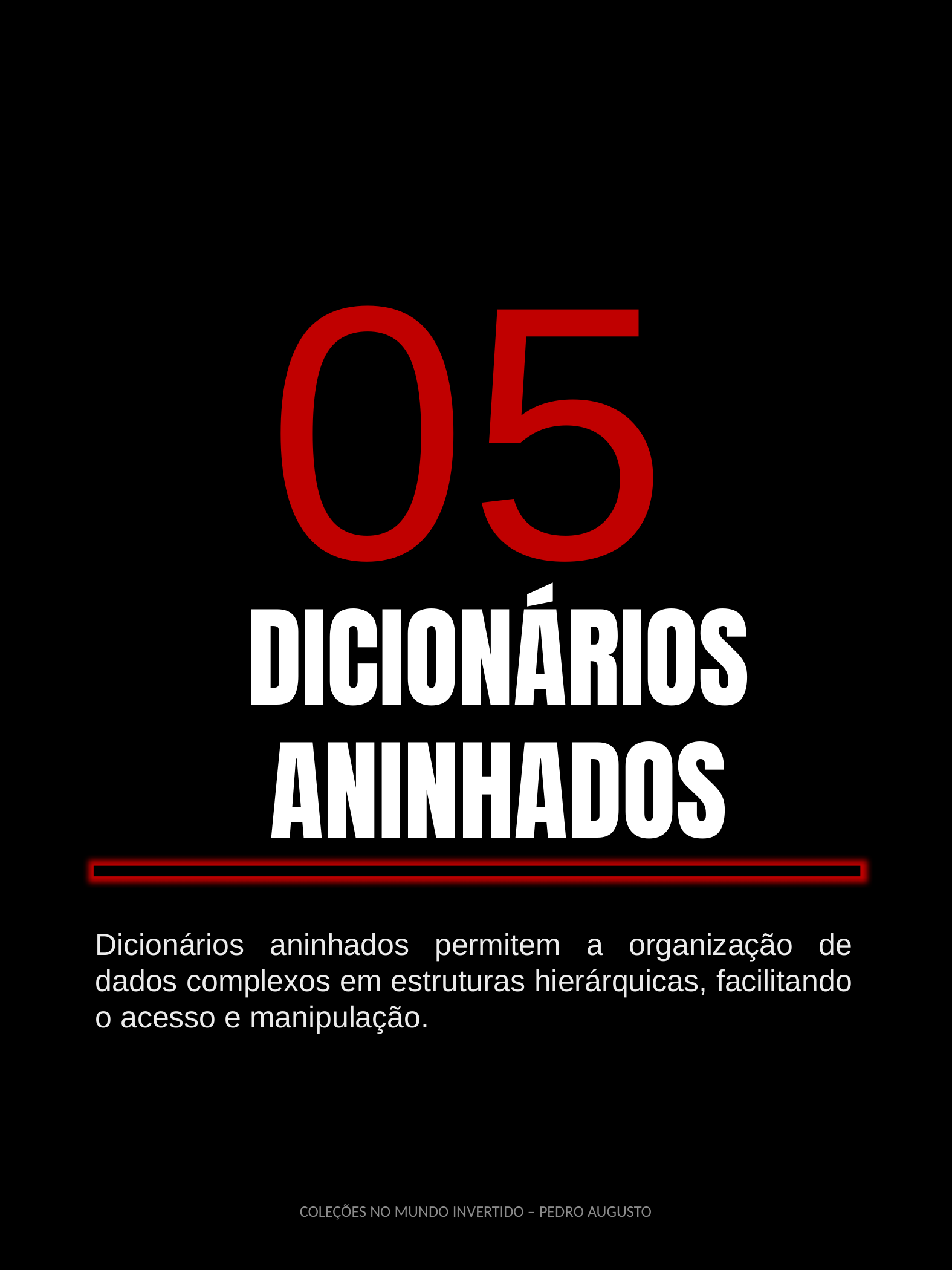

05
DICIONÁRIOS ANINHADOS

Dicionários aninhados permitem a organização de dados complexos em estruturas hierárquicas, facilitando o acesso e manipulação.
COLEÇÕES NO MUNDO INVERTIDO – PEDRO AUGUSTO
15